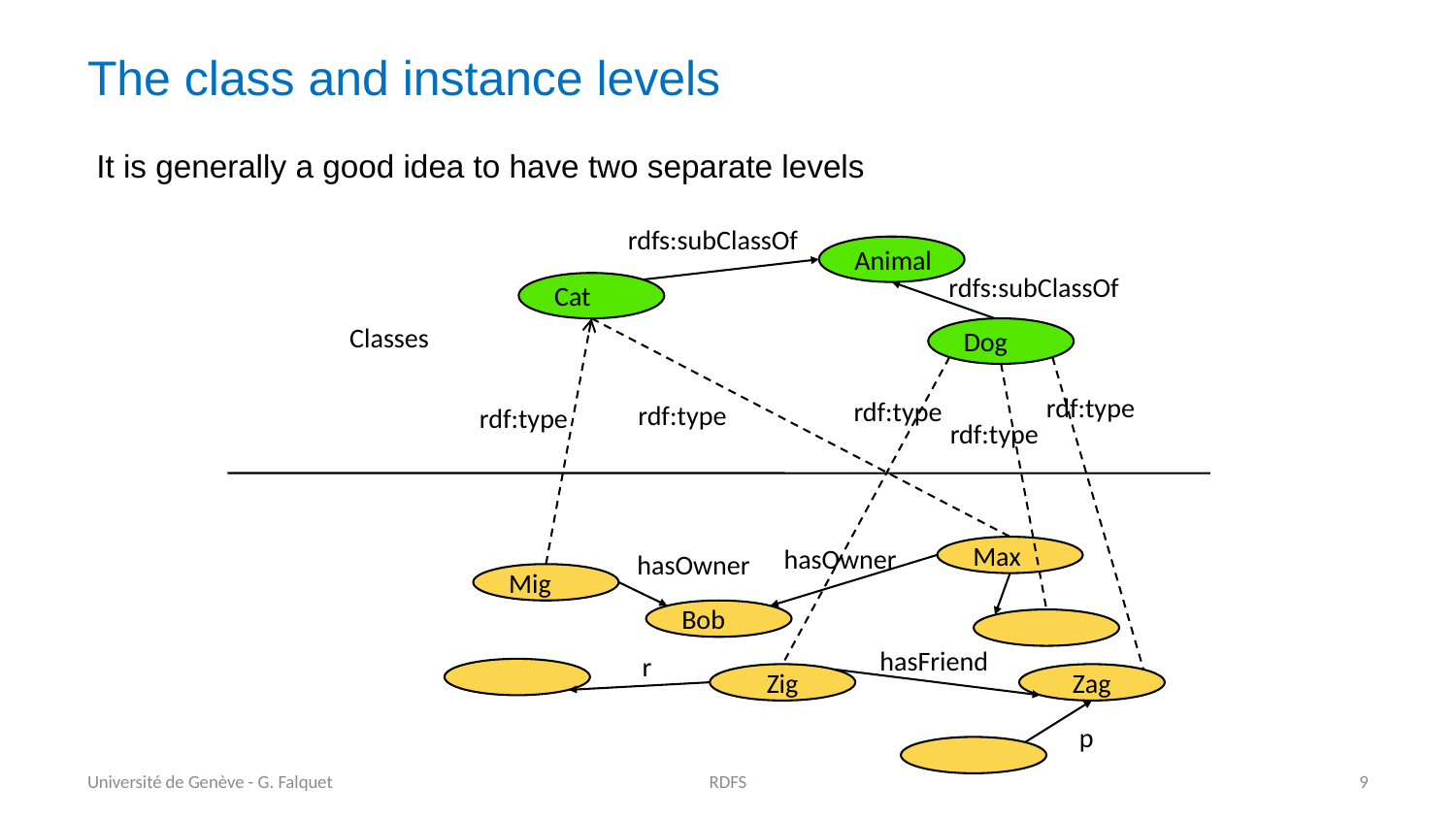

# The class and instance levels
It is generally a good idea to have two separate levels
rdfs:subClassOf
Animal
rdfs:subClassOf
Cat
Classes
Dog
rdf:type
rdf:type
rdf:type
rdf:type
rdf:type

hasOwner
Max
hasOwner
Mig
Bob

hasFriend
r

Zig
Zag
p

Université de Genève - G. Falquet
RDFS
9